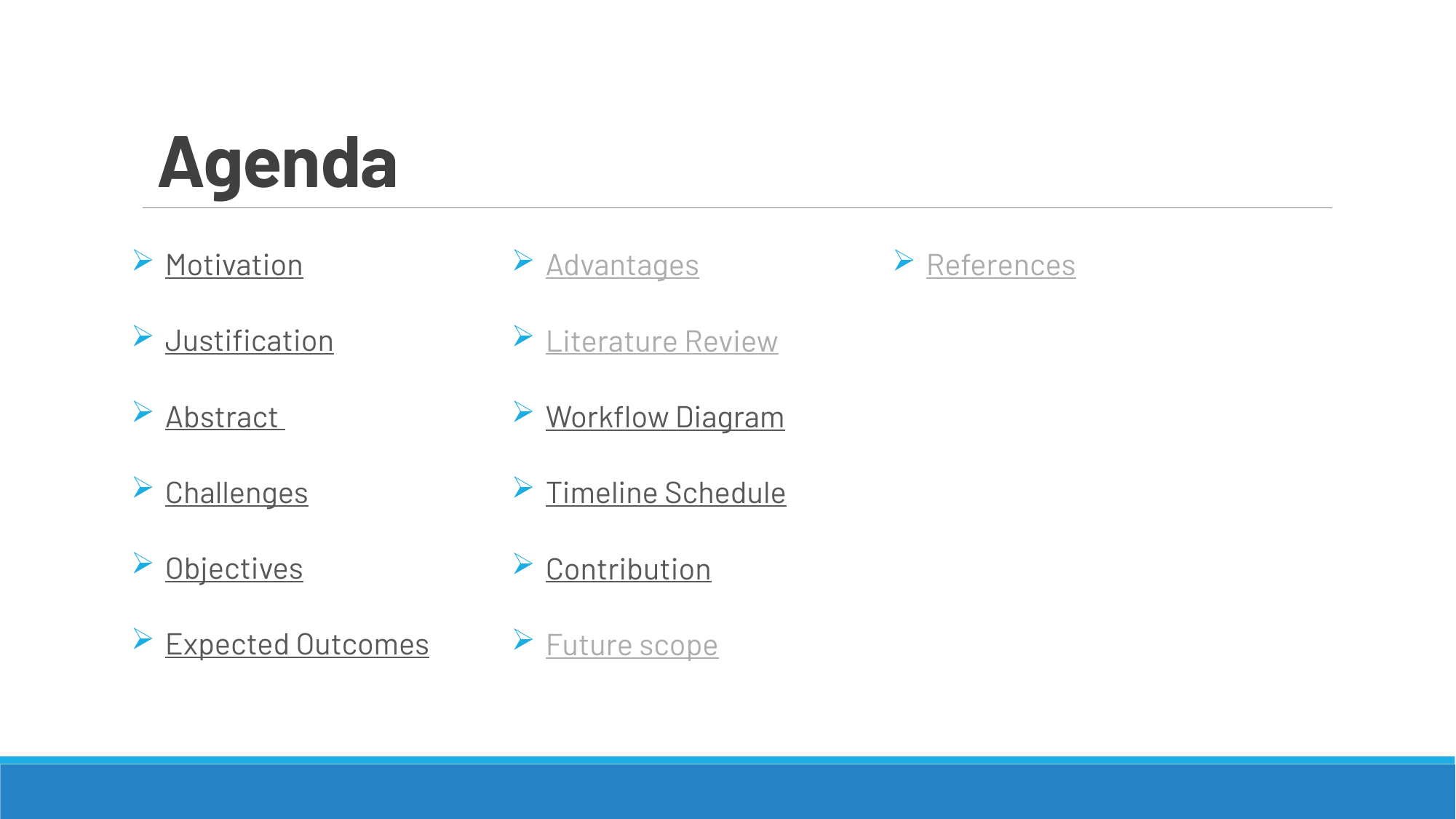

# Agenda
Motivation
Justification
Abstract
Challenges
Objectives
Expected Outcomes
Advantages
Literature Review
Workflow Diagram
Timeline Schedule
Contribution
Future scope

References